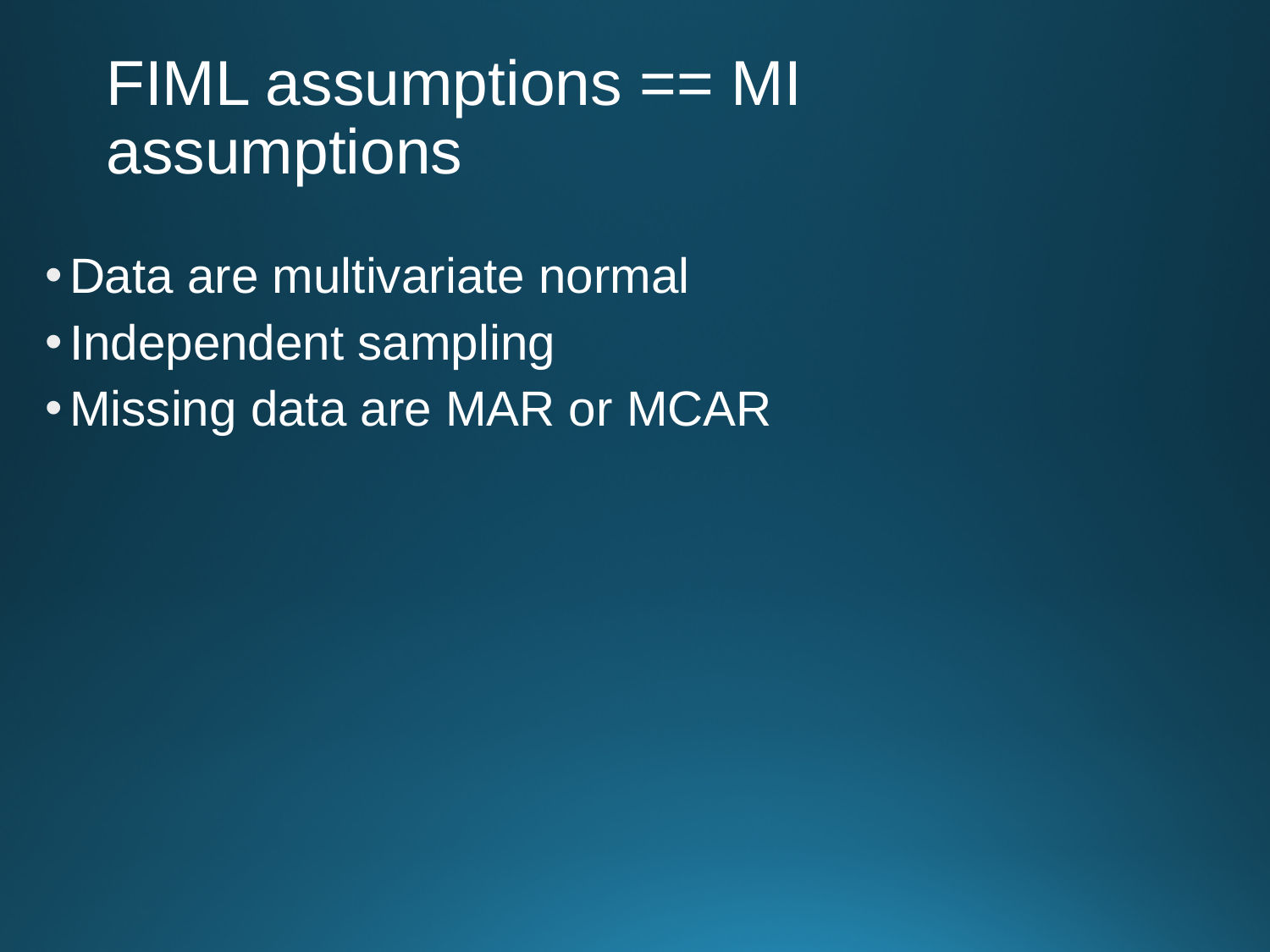

# FIML assumptions == MI assumptions
Data are multivariate normal
Independent sampling
Missing data are MAR or MCAR